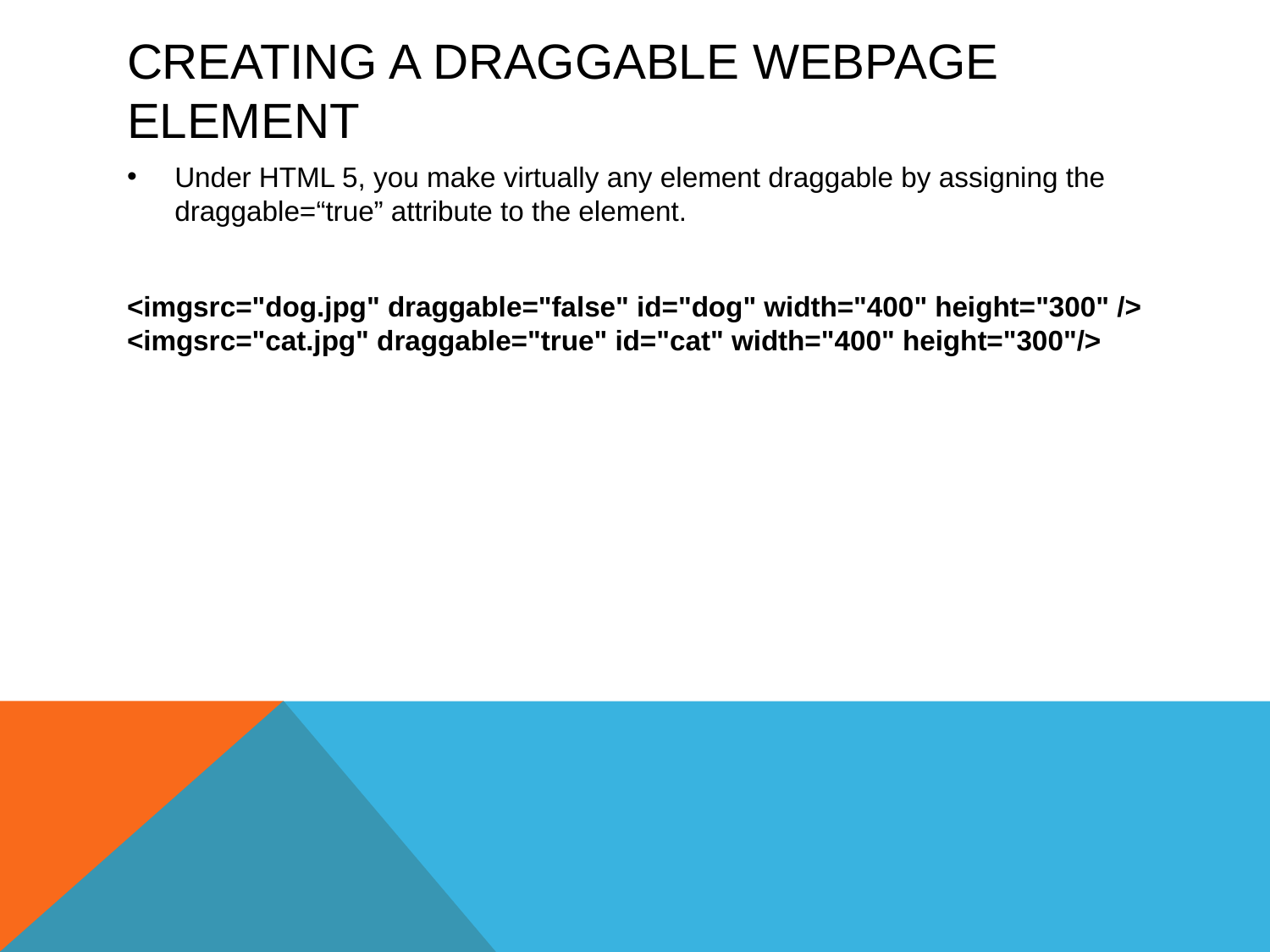

# Creating a Draggable Webpage Element
Under HTML 5, you make virtually any element draggable by assigning the draggable=“true” attribute to the element.

<imgsrc="dog.jpg" draggable="false" id="dog" width="400" height="300" />
<imgsrc="cat.jpg" draggable="true" id="cat" width="400" height="300"/>